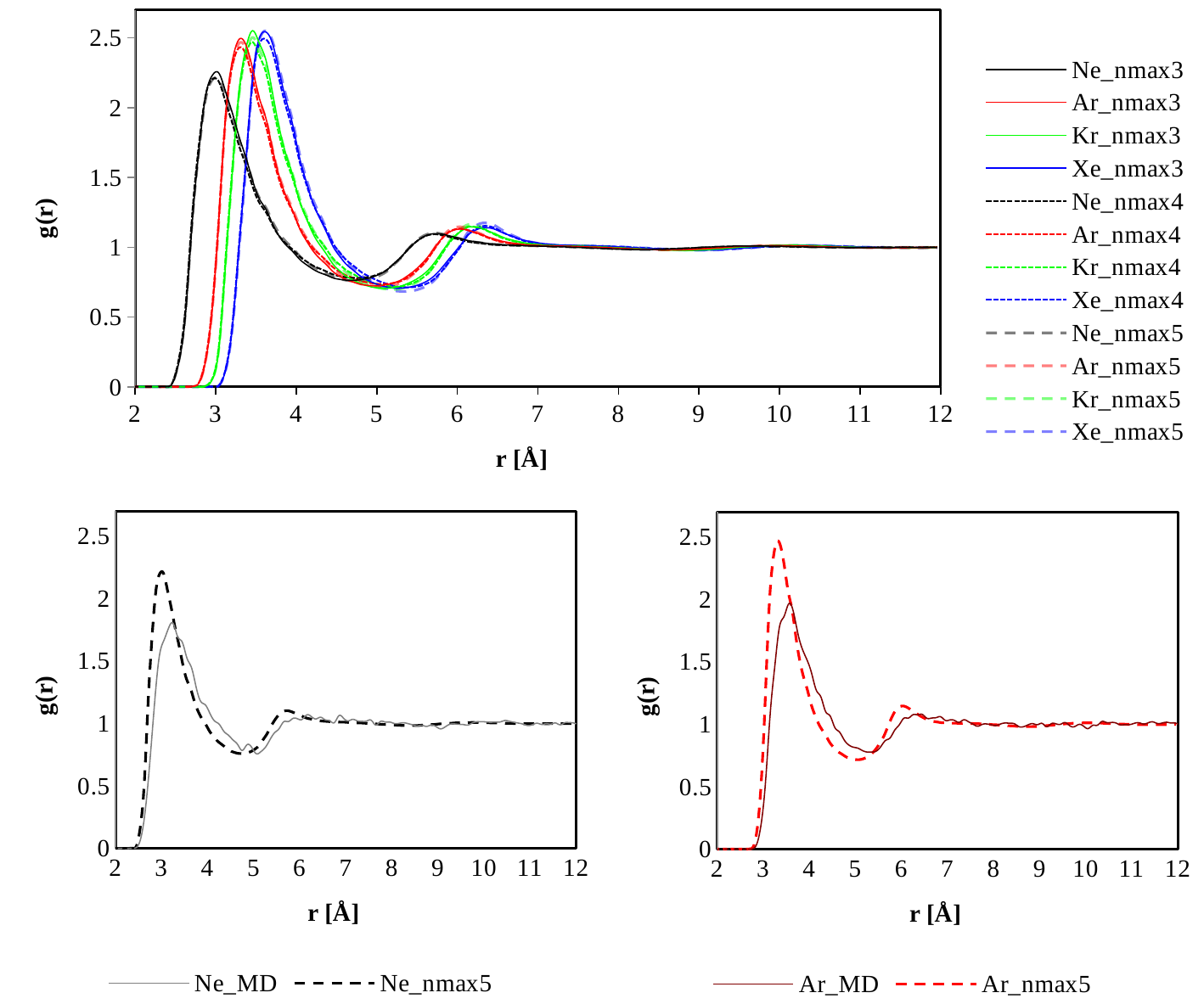

### Chart

| Category | Ne_nmax3 | Ar_nmax3 | Kr_nmax3 | Xe_nmax3 | Ne_nmax4 | Ar_nmax4 | Kr_nmax4 | Xe_nmax4 | Ne_nmax5 | Ar_nmax5 | Kr_nmax5 | Xe_nmax5 |
|---|---|---|---|---|---|---|---|---|---|---|---|---|

### Chart

| Category | Ne_nmax5 | Ne_MD |
|---|---|---|

### Chart

| Category | Ar_nmax5 | Ar_MD |
|---|---|---|